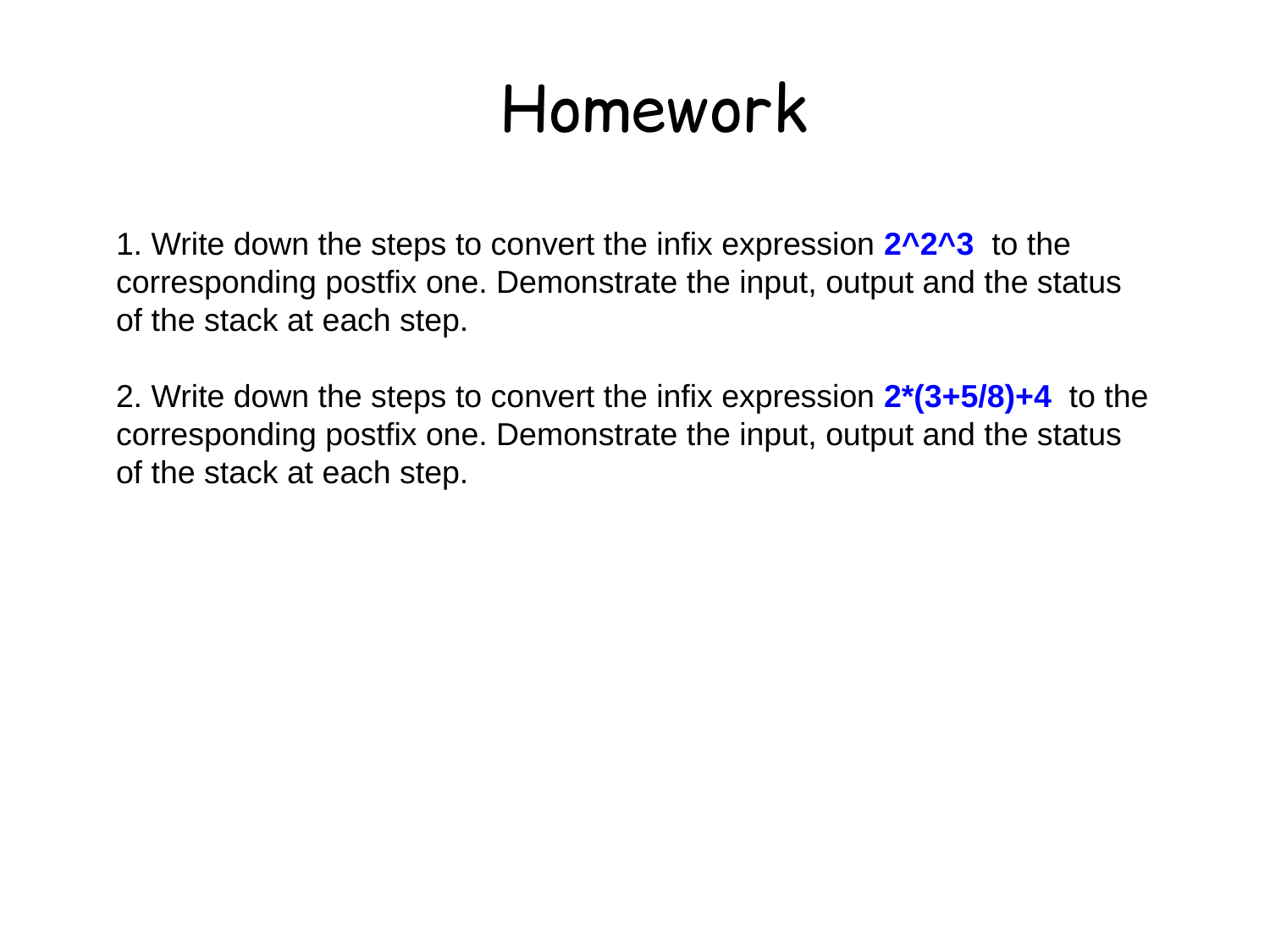

Homework
1. Write down the steps to convert the infix expression 2^2^3  to the corresponding postfix one. Demonstrate the input, output and the status of the stack at each step.

2. Write down the steps to convert the infix expression 2*(3+5/8)+4  to the corresponding postfix one. Demonstrate the input, output and the status of the stack at each step.